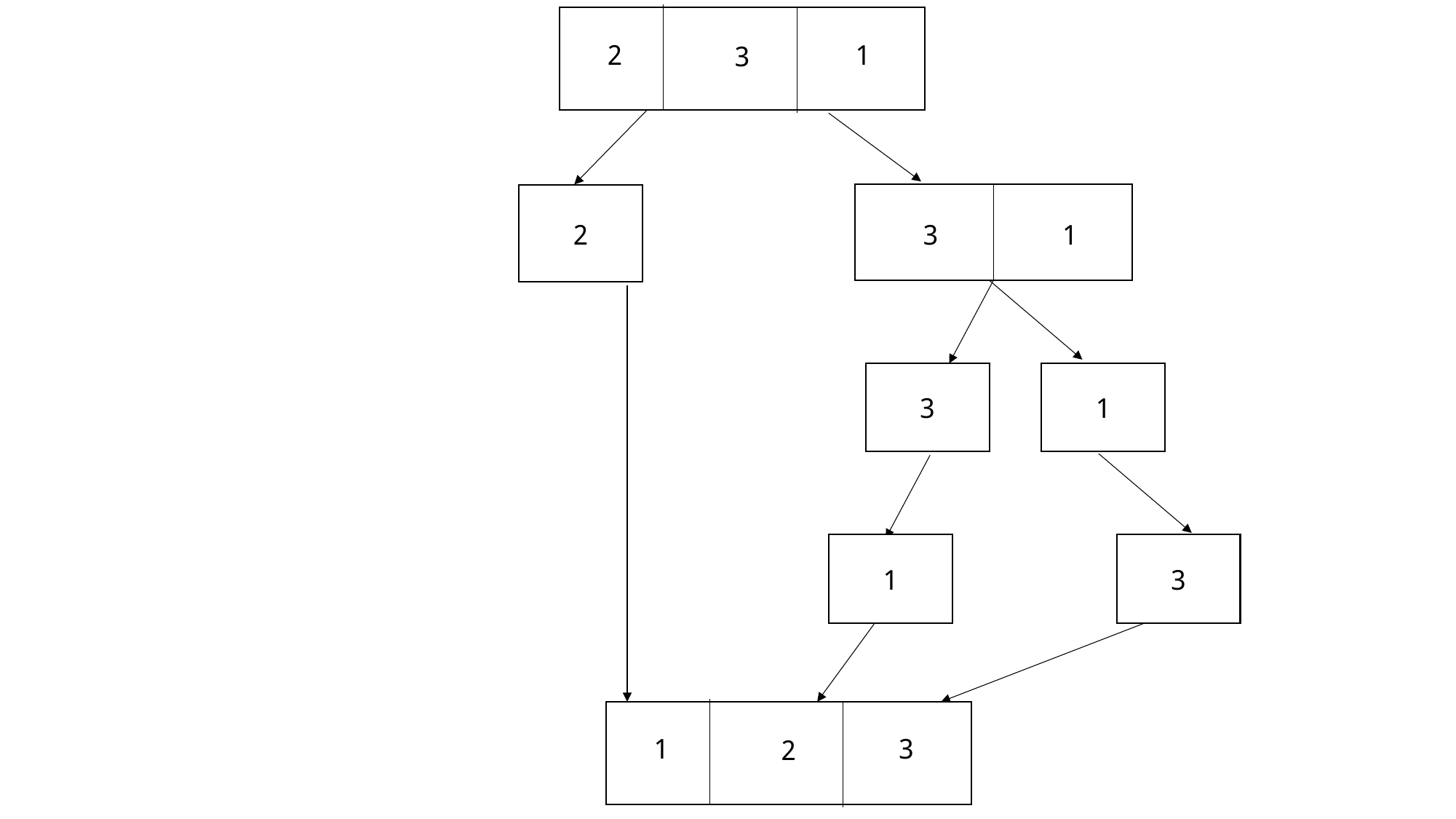

2
1
3

3
1
3
1
1
3
2

1
3
2